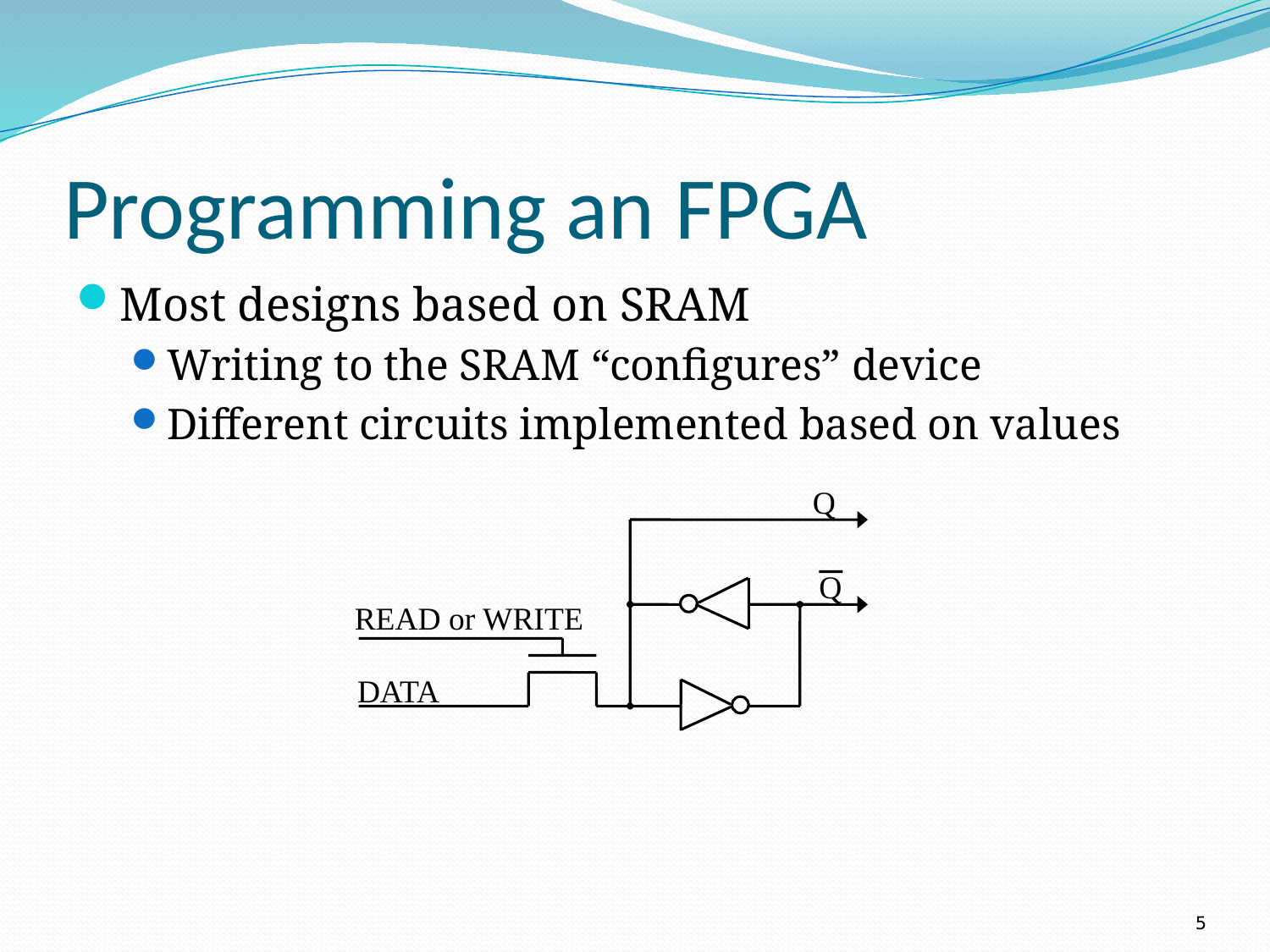

# Programming an FPGA
Most designs based on SRAM
Writing to the SRAM “configures” device
Different circuits implemented based on values
Q

Q

READ or WRITE

DATA

5